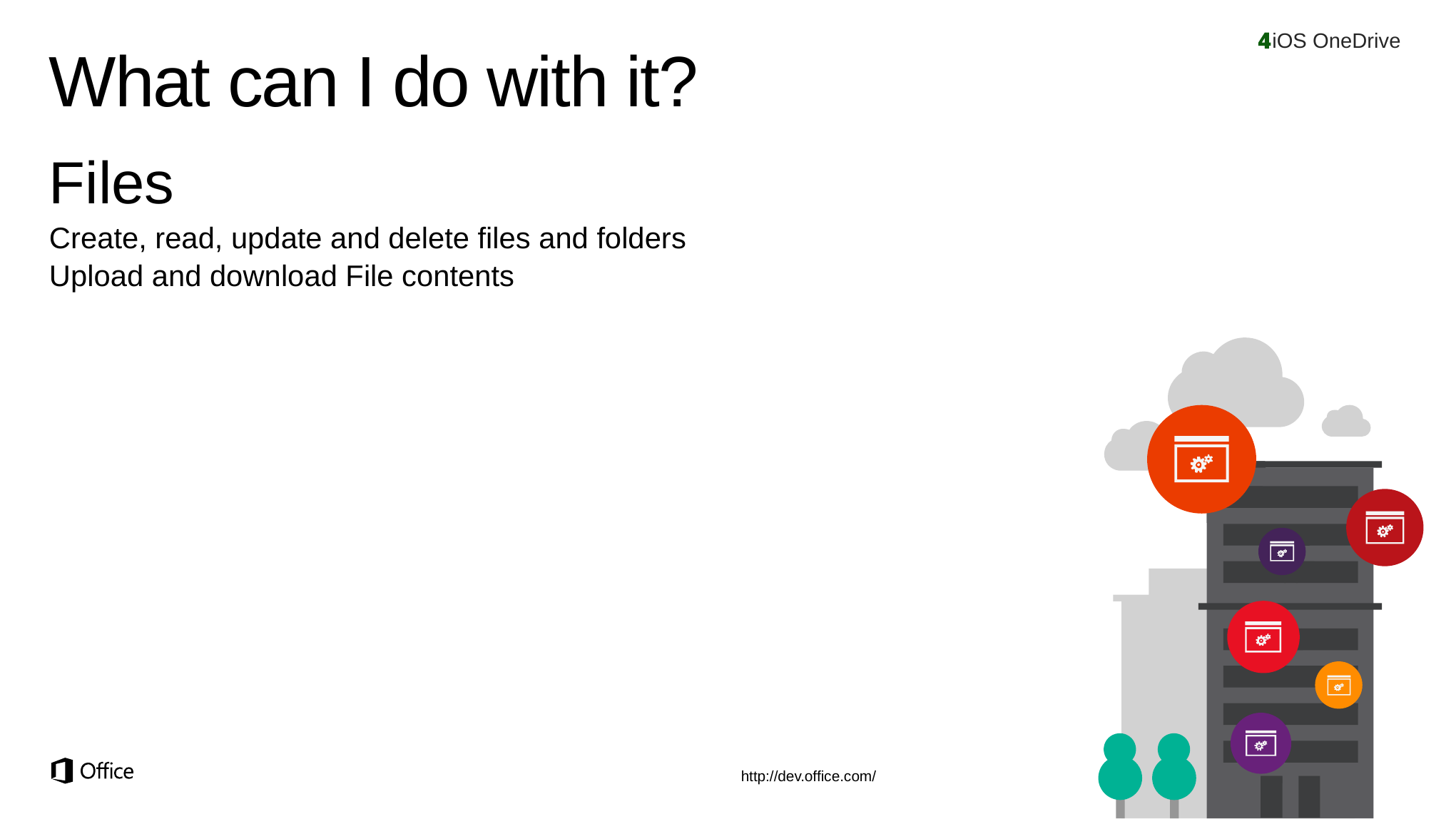

iOS OneDrive

# What can I do with it?
Files
Create, read, update and delete files and folders
Upload and download File contents